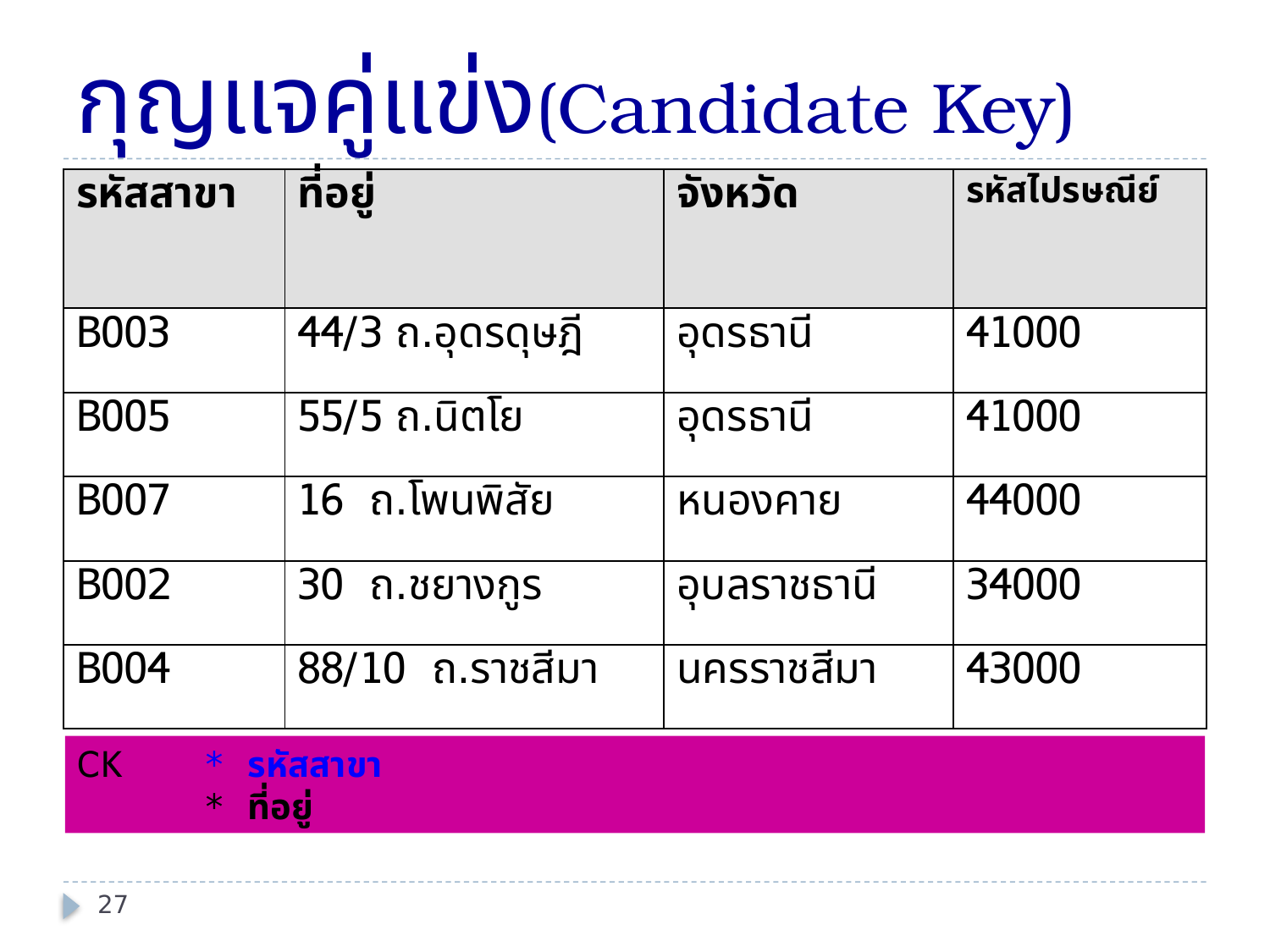

# กุญแจคู่แข่ง(Candidate Key)
| รหัสสาขา | ที่อยู่ | จังหวัด | รหัสไปรษณีย์ |
| --- | --- | --- | --- |
| B003 | 44/3 ถ.อุดรดุษฎี | อุดรธานี | 41000 |
| B005 | 55/5 ถ.นิตโย | อุดรธานี | 41000 |
| B007 | 16 ถ.โพนพิสัย | หนองคาย | 44000 |
| B002 | 30 ถ.ชยางกูร | อุบลราชธานี | 34000 |
| B004 | 88/10 ถ.ราชสีมา | นครราชสีมา | 43000 |
CK   	*  รหัสสาขา
	*  ที่อยู่
27